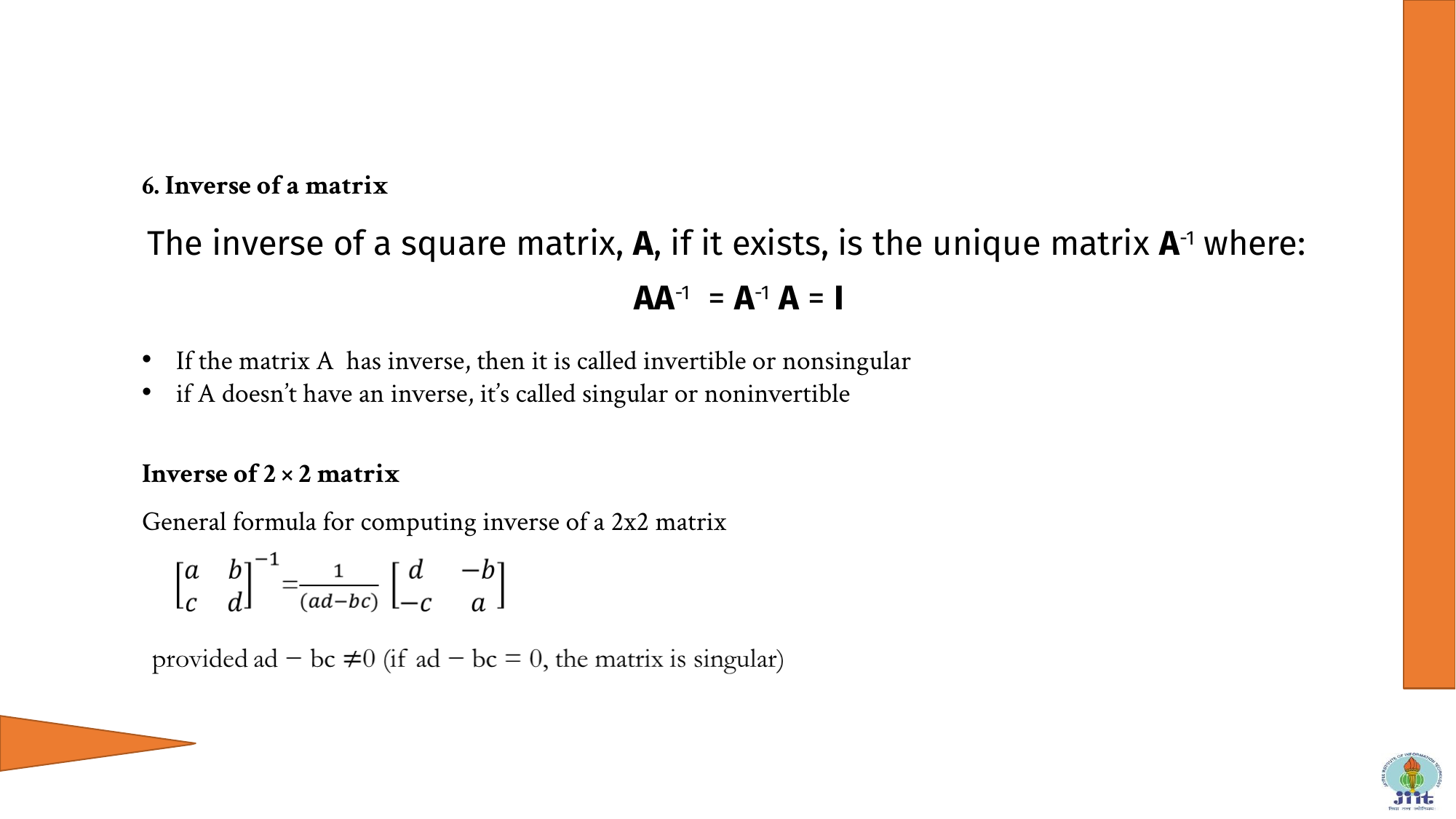

6. Inverse of a matrix
The inverse of a square matrix, A, if it exists, is the unique matrix A-1 where:
AA-1  = A-1 A = I

If the matrix A  has inverse, then it is called invertible or nonsingular
if A doesn’t have an inverse, it’s called singular or noninvertible
Inverse of 2 × 2 matrix
General formula for computing inverse of a 2x2 matrix